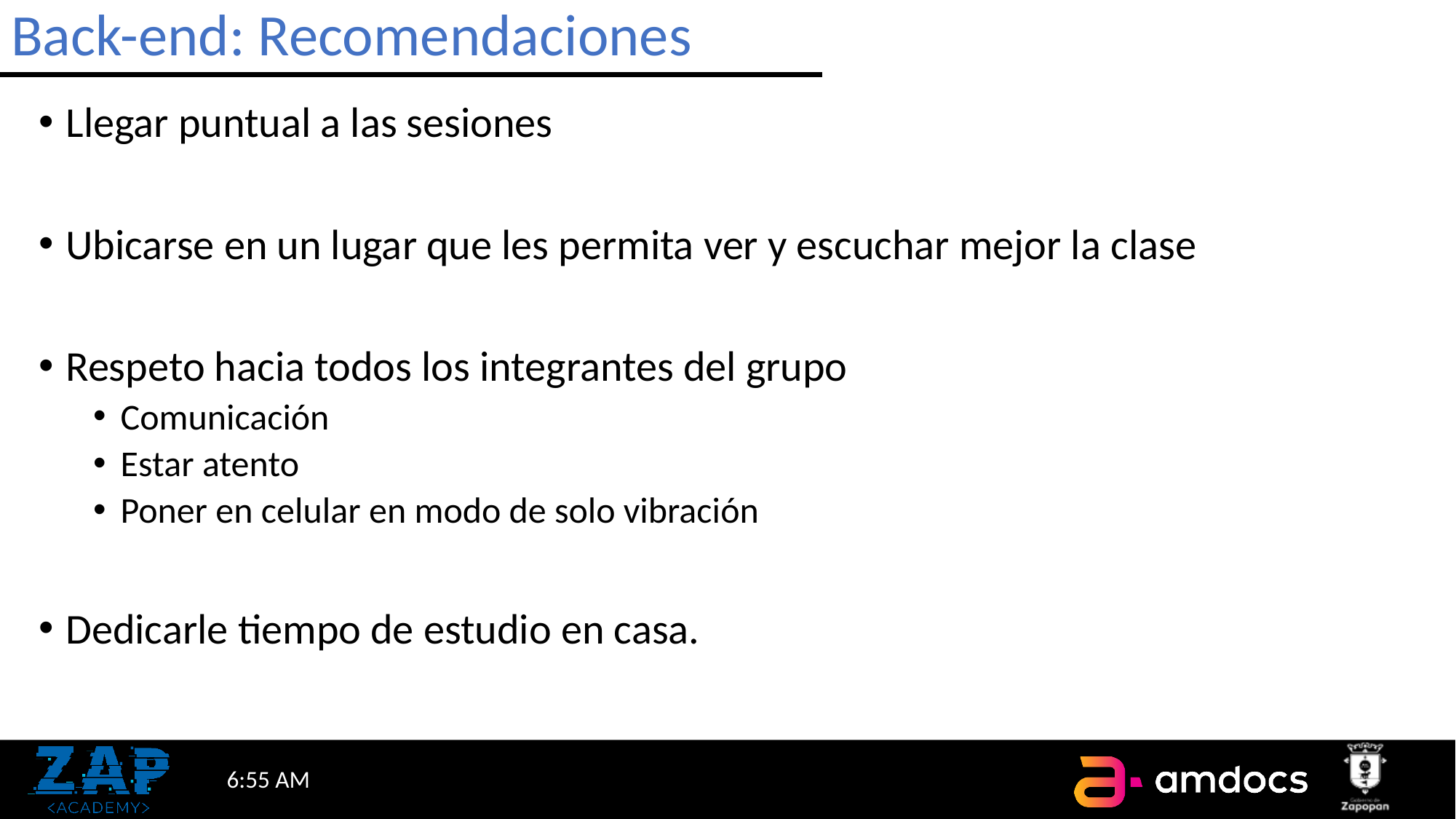

# Back-end: Recomendaciones
Llegar puntual a las sesiones

Ubicarse en un lugar que les permita ver y escuchar mejor la clase

Respeto hacia todos los integrantes del grupo
Comunicación
Estar atento
Poner en celular en modo de solo vibración

Dedicarle tiempo de estudio en casa.
6:55 AM